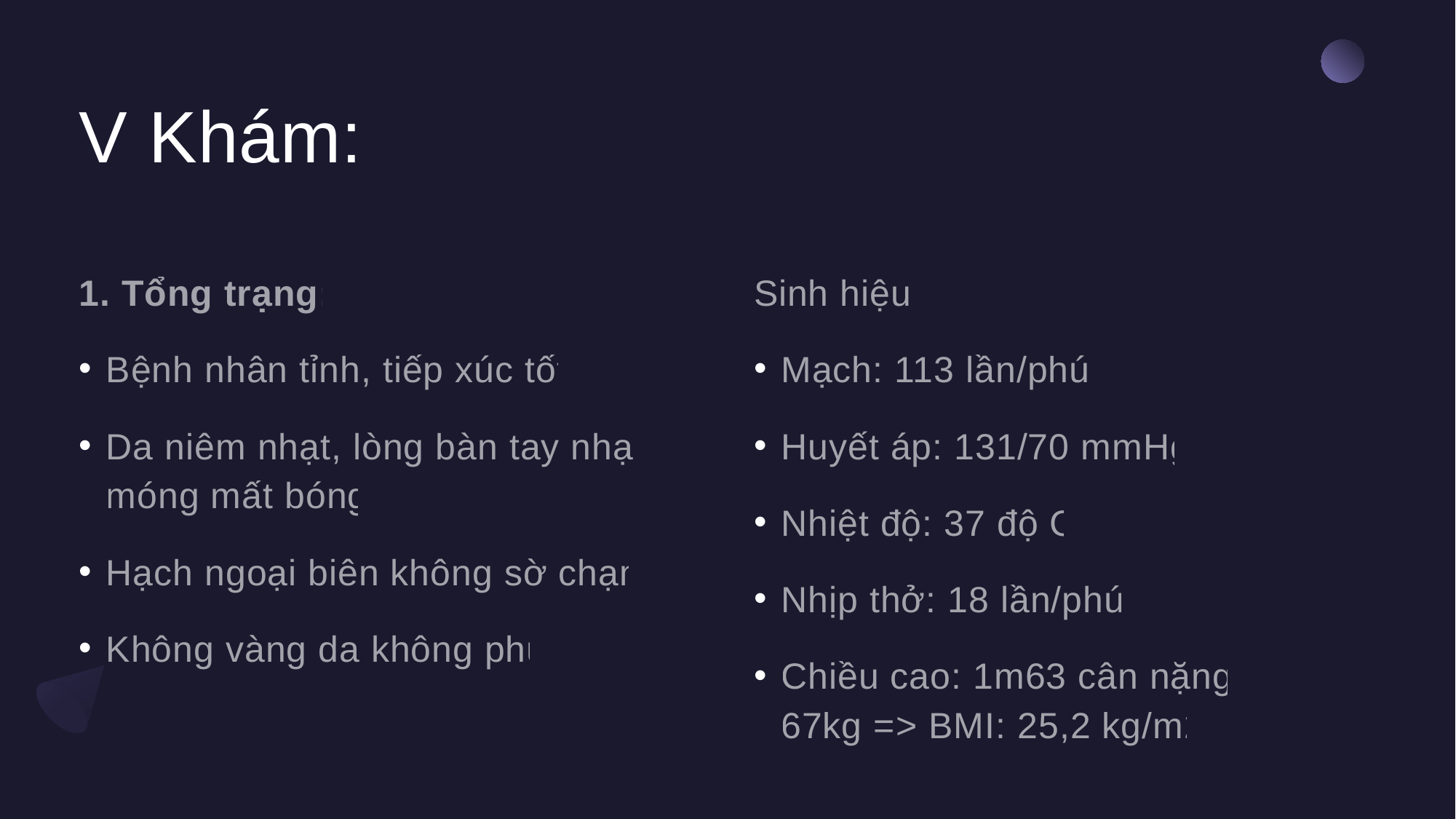

# V Khám:
1. Tổng trạng:
Bệnh nhân tỉnh, tiếp xúc tốt,
Da niêm nhạt, lòng bàn tay nhạt, móng mất bóng
Hạch ngoại biên không sờ chạm
Không vàng da không phù

Sinh hiệu:
Mạch: 113 lần/phút
Huyết áp: 131/70 mmHg
Nhiệt độ: 37 độ C
Nhịp thở: 18 lần/phút
Chiều cao: 1m63 cân nặng: 67kg => BMI: 25,2 kg/m2